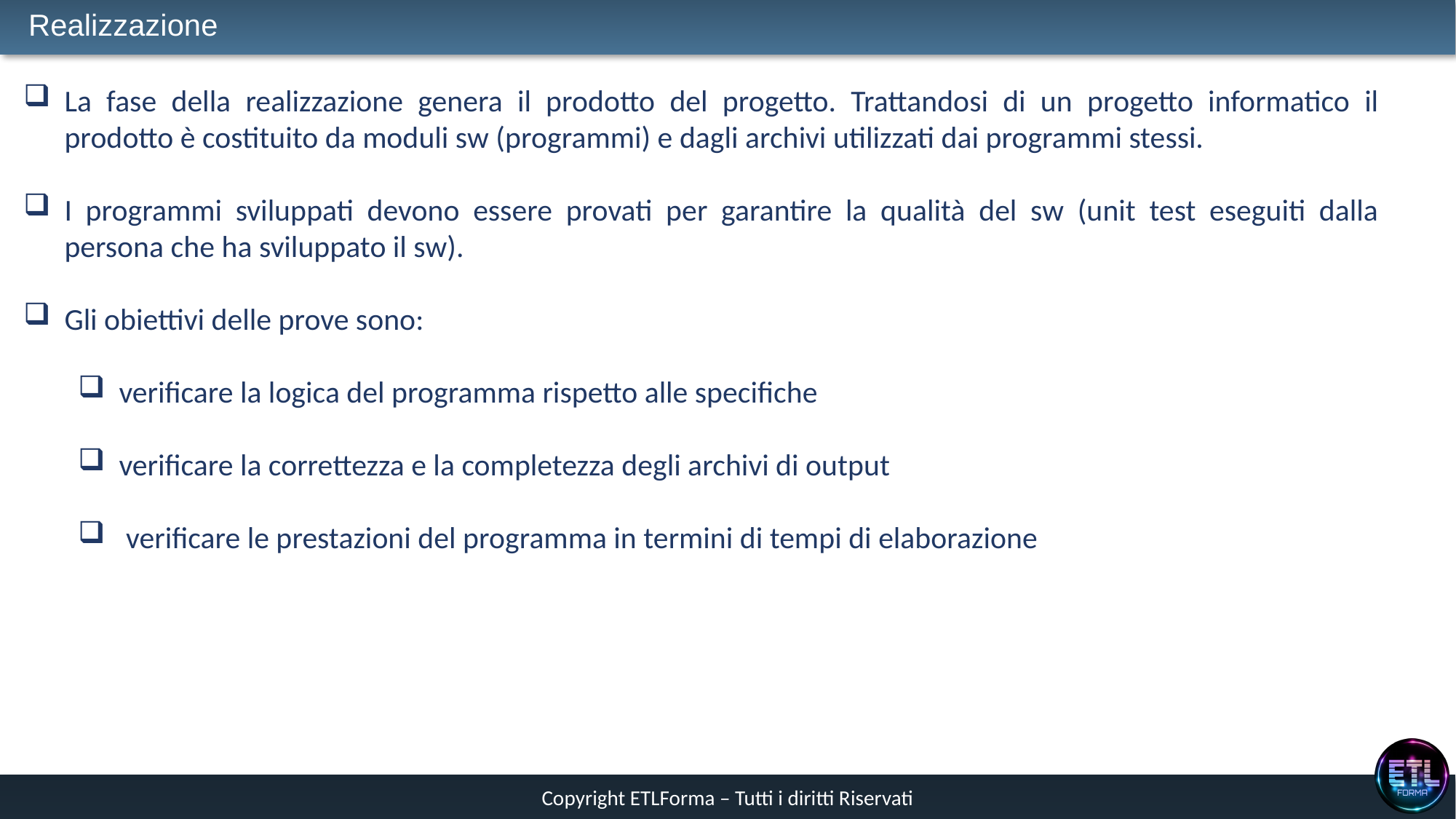

# Realizzazione
La fase della realizzazione genera il prodotto del progetto. Trattandosi di un progetto informatico il prodotto è costituito da moduli sw (programmi) e dagli archivi utilizzati dai programmi stessi.

I programmi sviluppati devono essere provati per garantire la qualità del sw (unit test eseguiti dalla persona che ha sviluppato il sw).

Gli obiettivi delle prove sono:

verificare la logica del programma rispetto alle specifiche

verificare la correttezza e la completezza degli archivi di output

 verificare le prestazioni del programma in termini di tempi di elaborazione